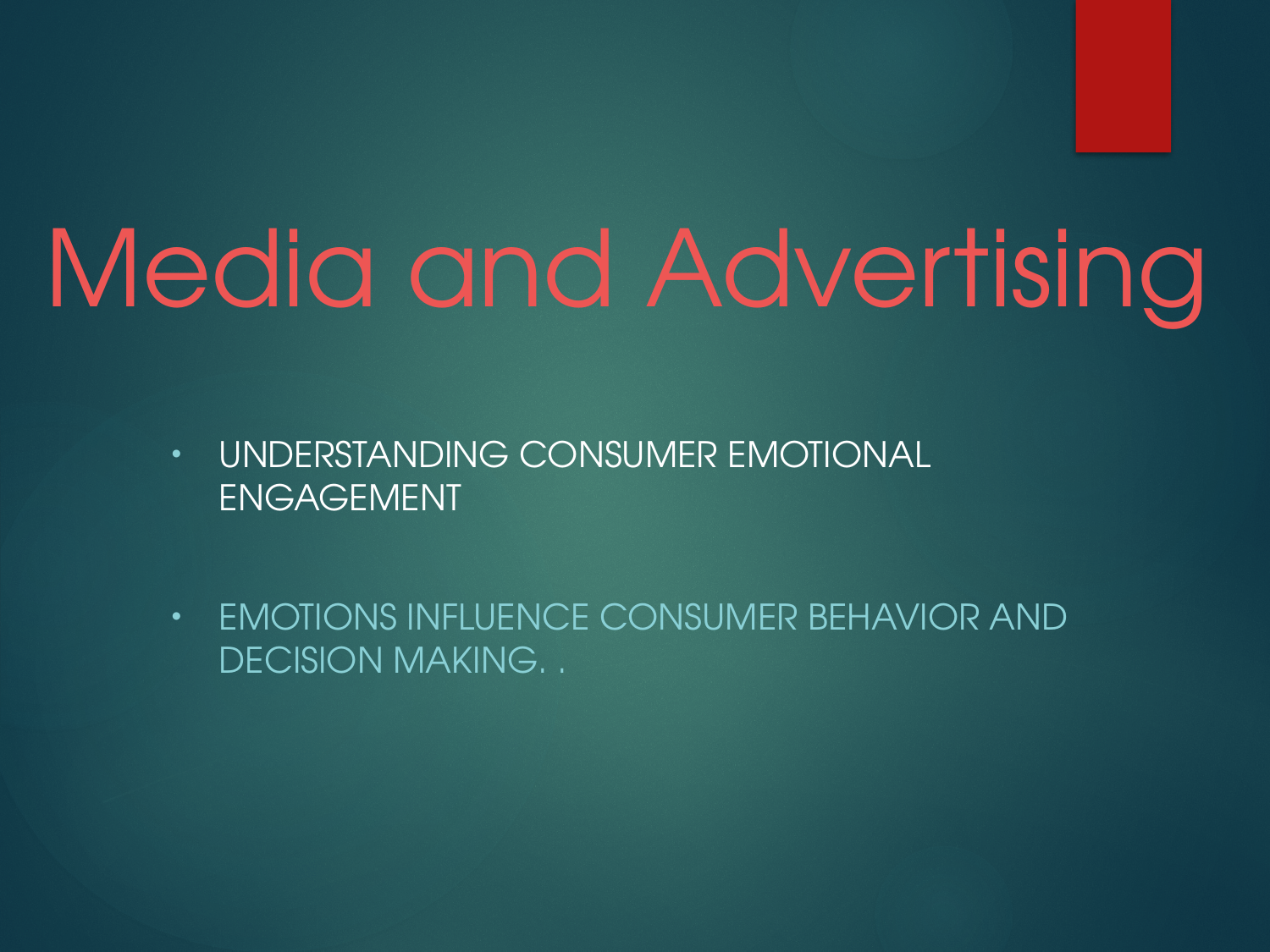

# Media and Advertising
Understanding Consumer Emotional Engagement

Emotions influence consumer behavior and decision making. .